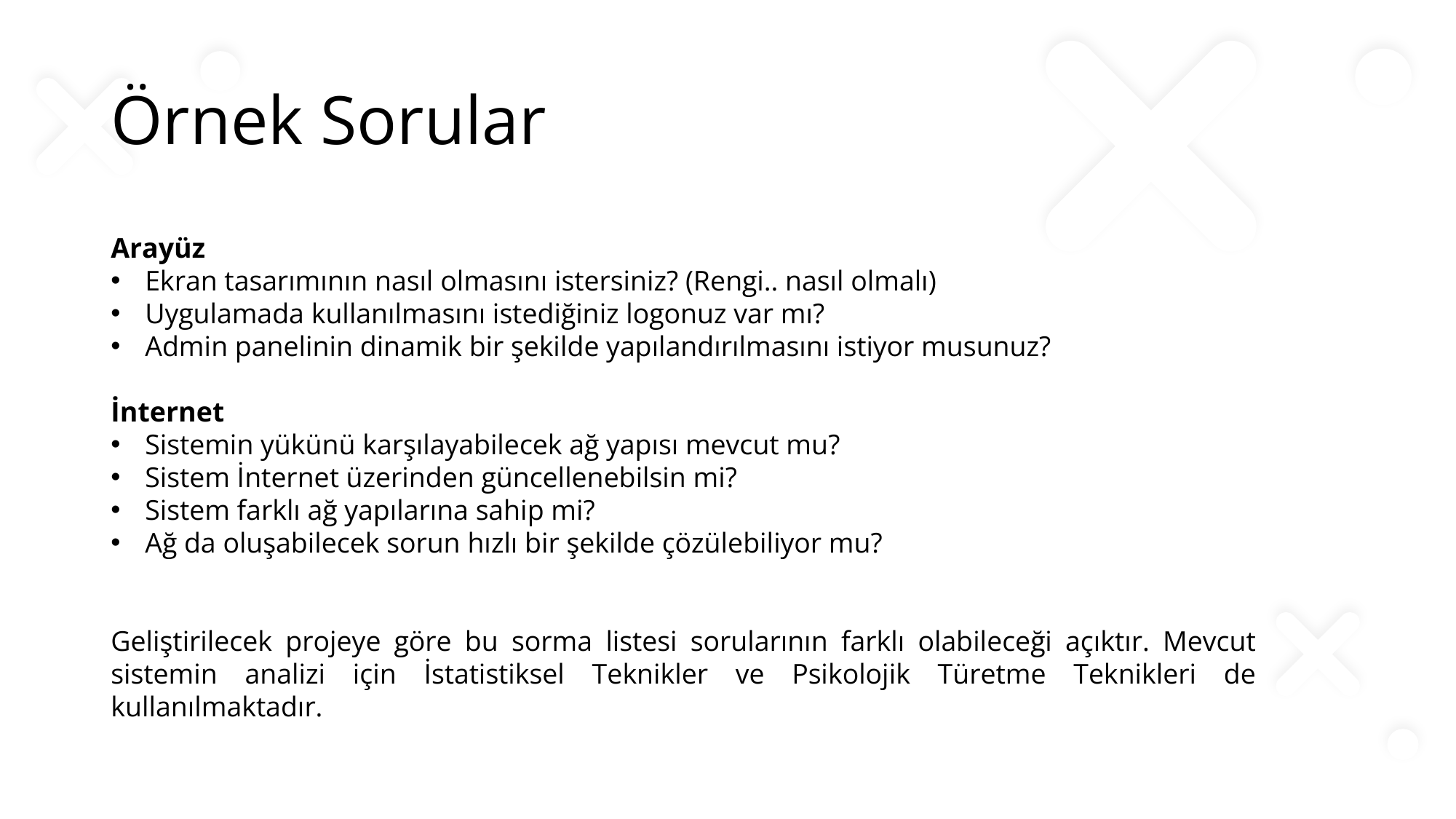

# Örnek Sorular

Arayüz
Ekran tasarımının nasıl olmasını istersiniz? (Rengi.. nasıl olmalı)
Uygulamada kullanılmasını istediğiniz logonuz var mı?
Admin panelinin dinamik bir şekilde yapılandırılmasını istiyor musunuz?

İnternet
Sistemin yükünü karşılayabilecek ağ yapısı mevcut mu?
Sistem İnternet üzerinden güncellenebilsin mi?
Sistem farklı ağ yapılarına sahip mi?
Ağ da oluşabilecek sorun hızlı bir şekilde çözülebiliyor mu?

Geliştirilecek projeye göre bu sorma listesi sorularının farklı olabileceği açıktır. Mevcut sistemin analizi için İstatistiksel Teknikler ve Psikolojik Türetme Teknikleri de kullanılmaktadır.